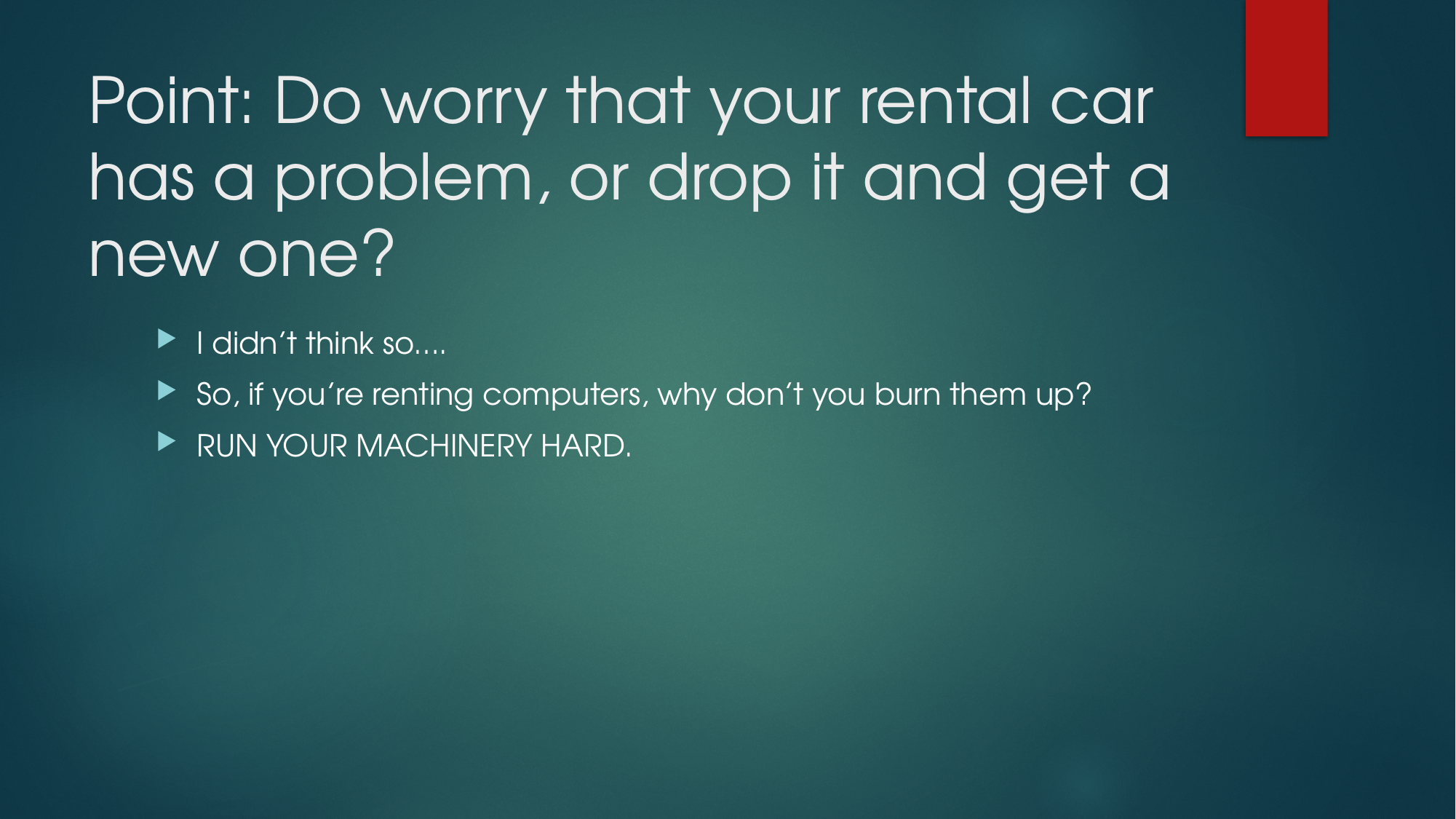

# Point: Do worry that your rental car has a problem, or drop it and get a new one?
I didn’t think so….
So, if you’re renting computers, why don’t you burn them up?
RUN YOUR MACHINERY HARD.